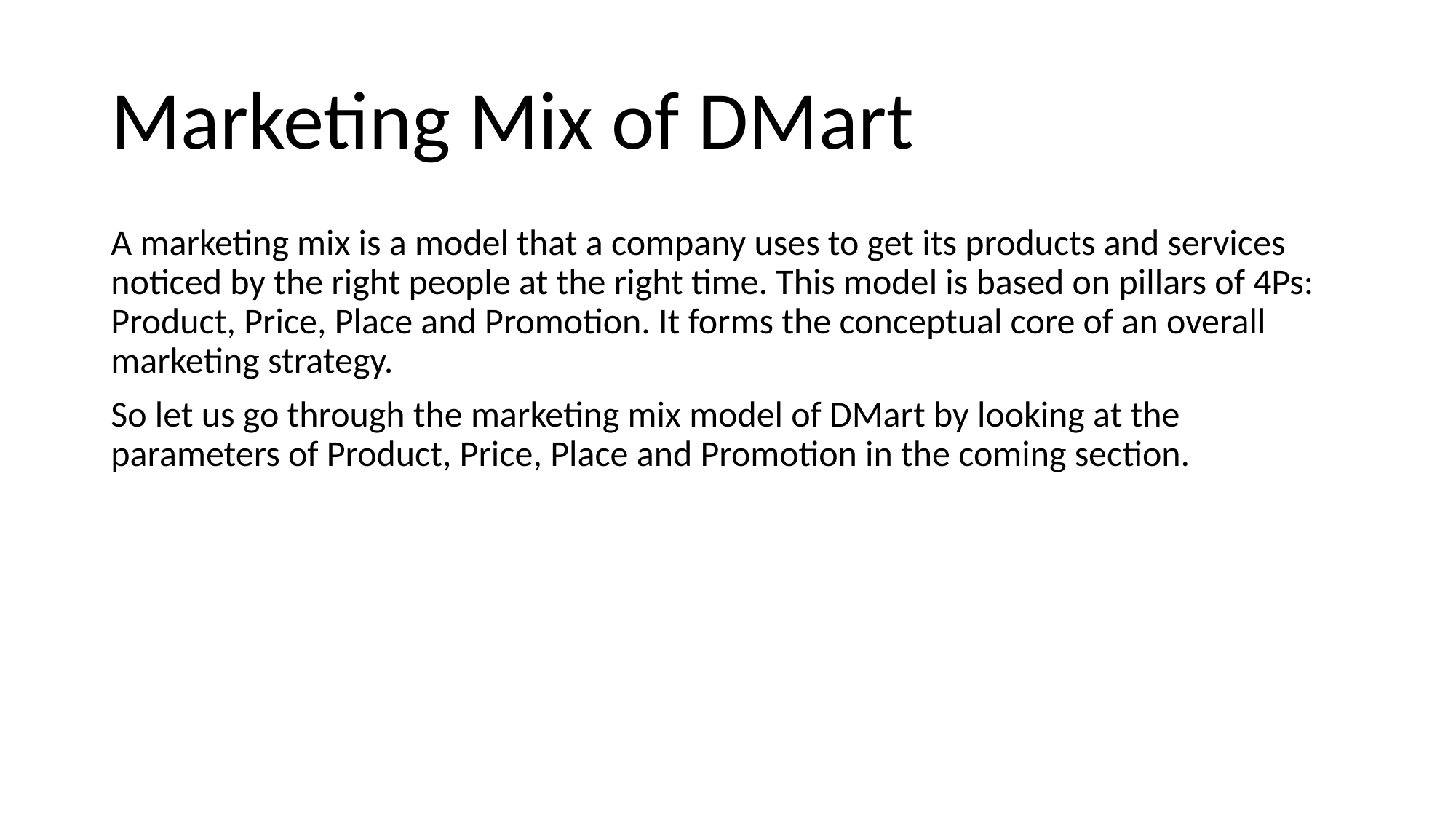

# Marketing Mix of DMart
A marketing mix is a model that a company uses to get its products and services noticed by the right people at the right time. This model is based on pillars of 4Ps: Product, Price, Place and Promotion. It forms the conceptual core of an overall marketing strategy.
So let us go through the marketing mix model of DMart by looking at the parameters of Product, Price, Place and Promotion in the coming section.